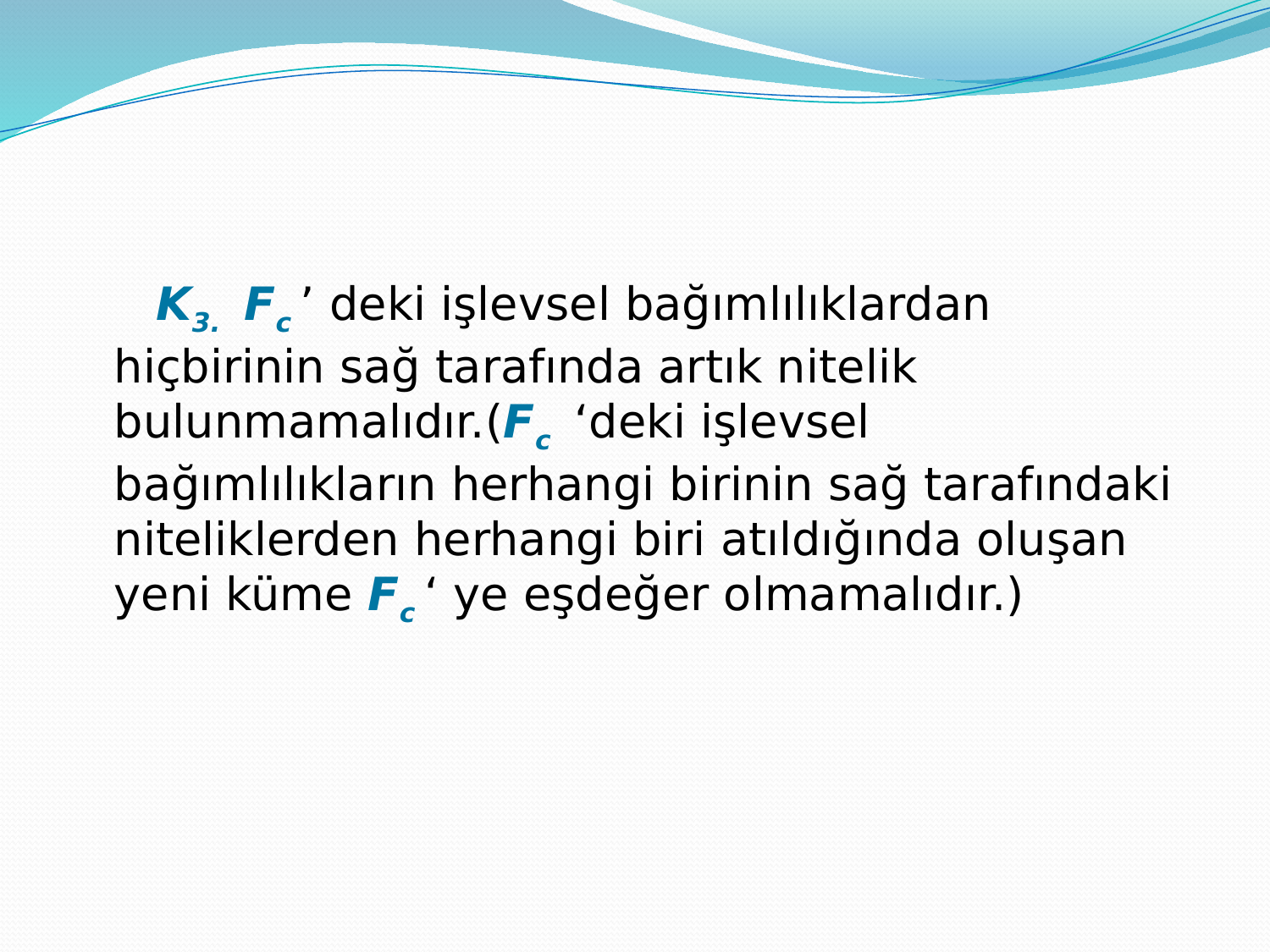

#
     K3.  Fc ’ deki işlevsel bağımlılıklardan hiçbirinin sağ tarafında artık nitelik bulunmamalıdır.(Fc  ‘deki işlevsel bağımlılıkların herhangi birinin sağ tarafındaki niteliklerden herhangi biri atıldığında oluşan yeni küme Fc ‘ ye eşdeğer olmamalıdır.)